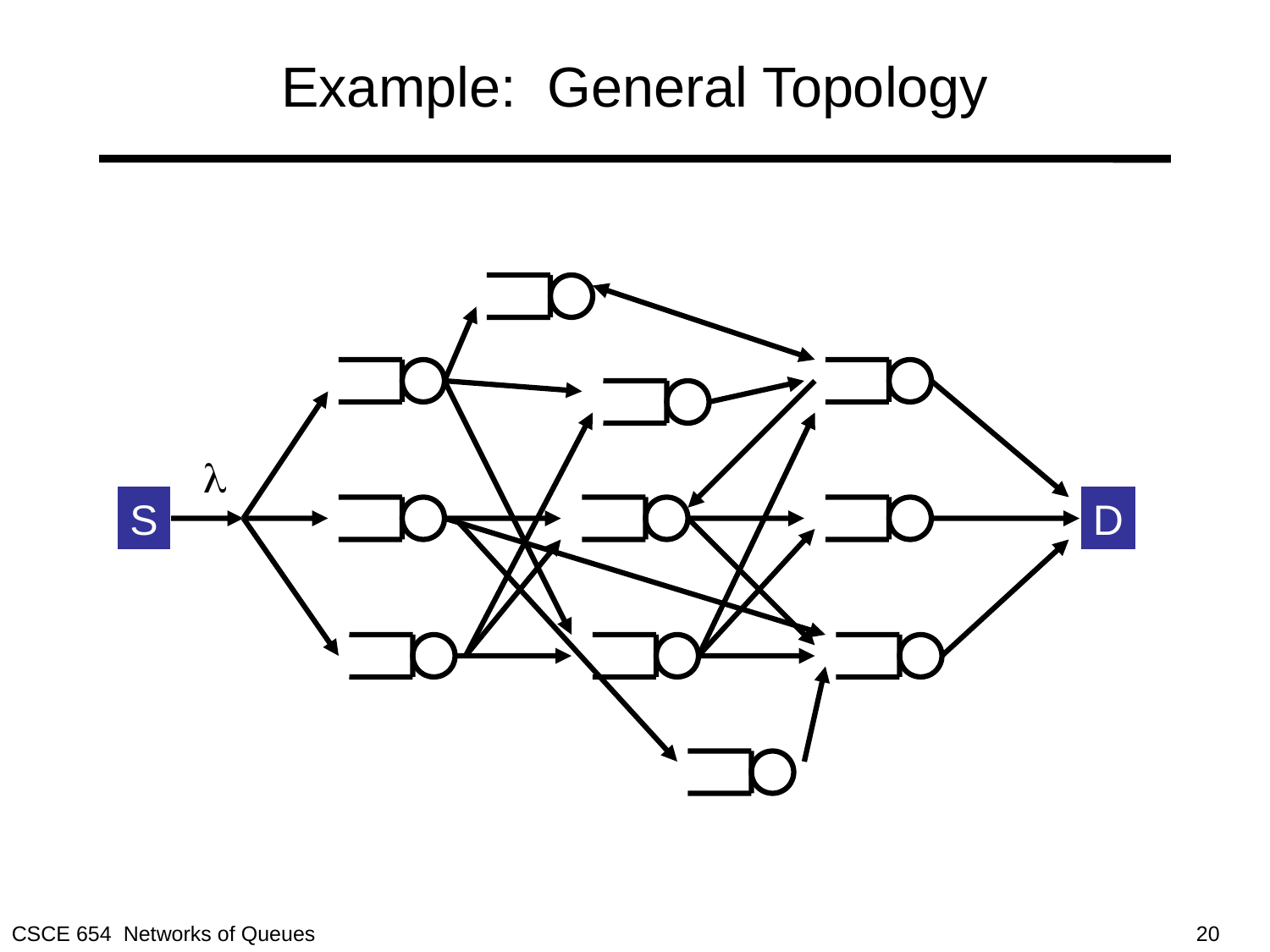

# Example:  General Topology

λ
S
D